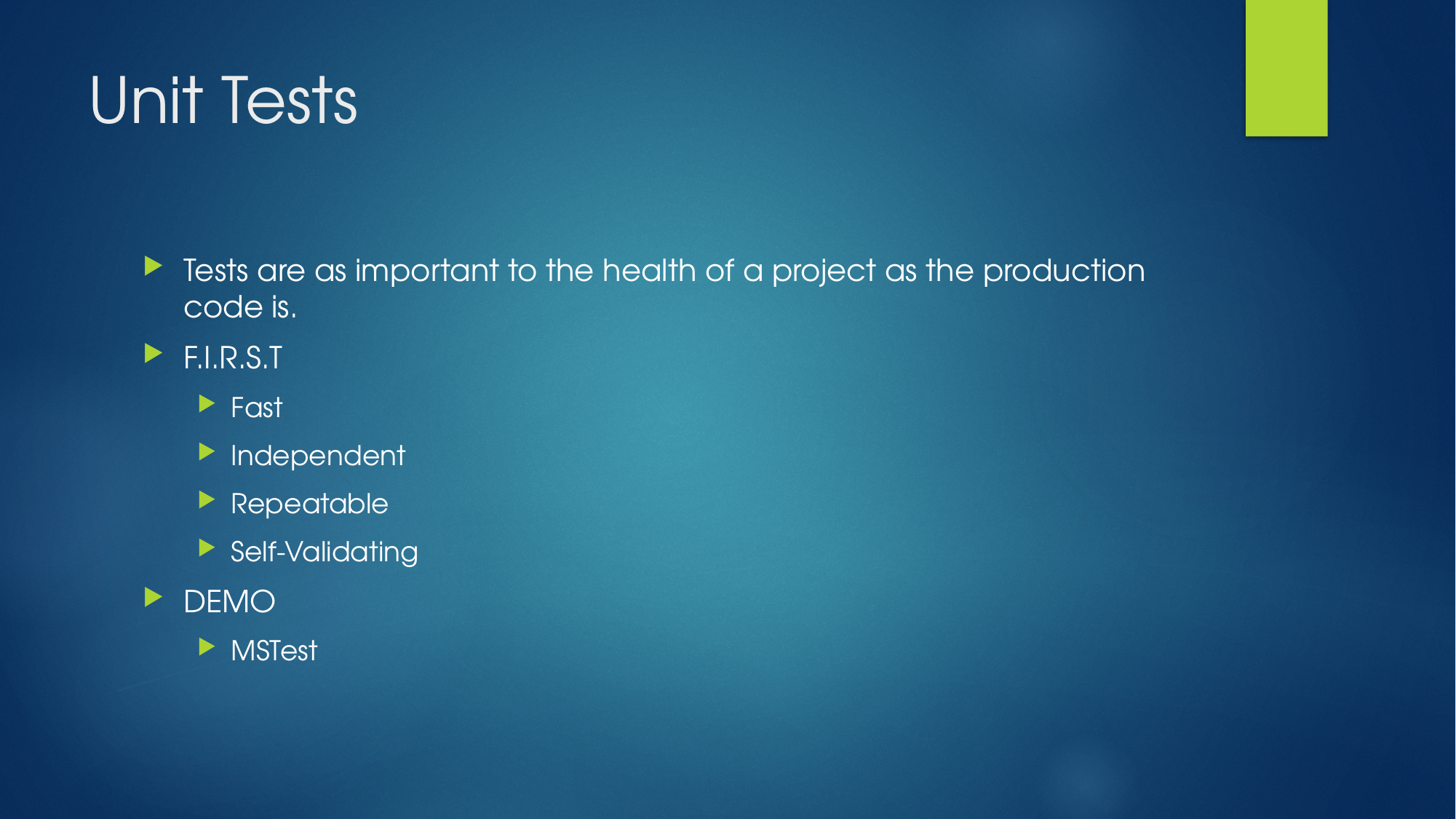

# Unit Tests
Tests are as important to the health of a project as the production code is.
F.I.R.S.T
Fast
Independent
Repeatable
Self-Validating
DEMO
MSTest